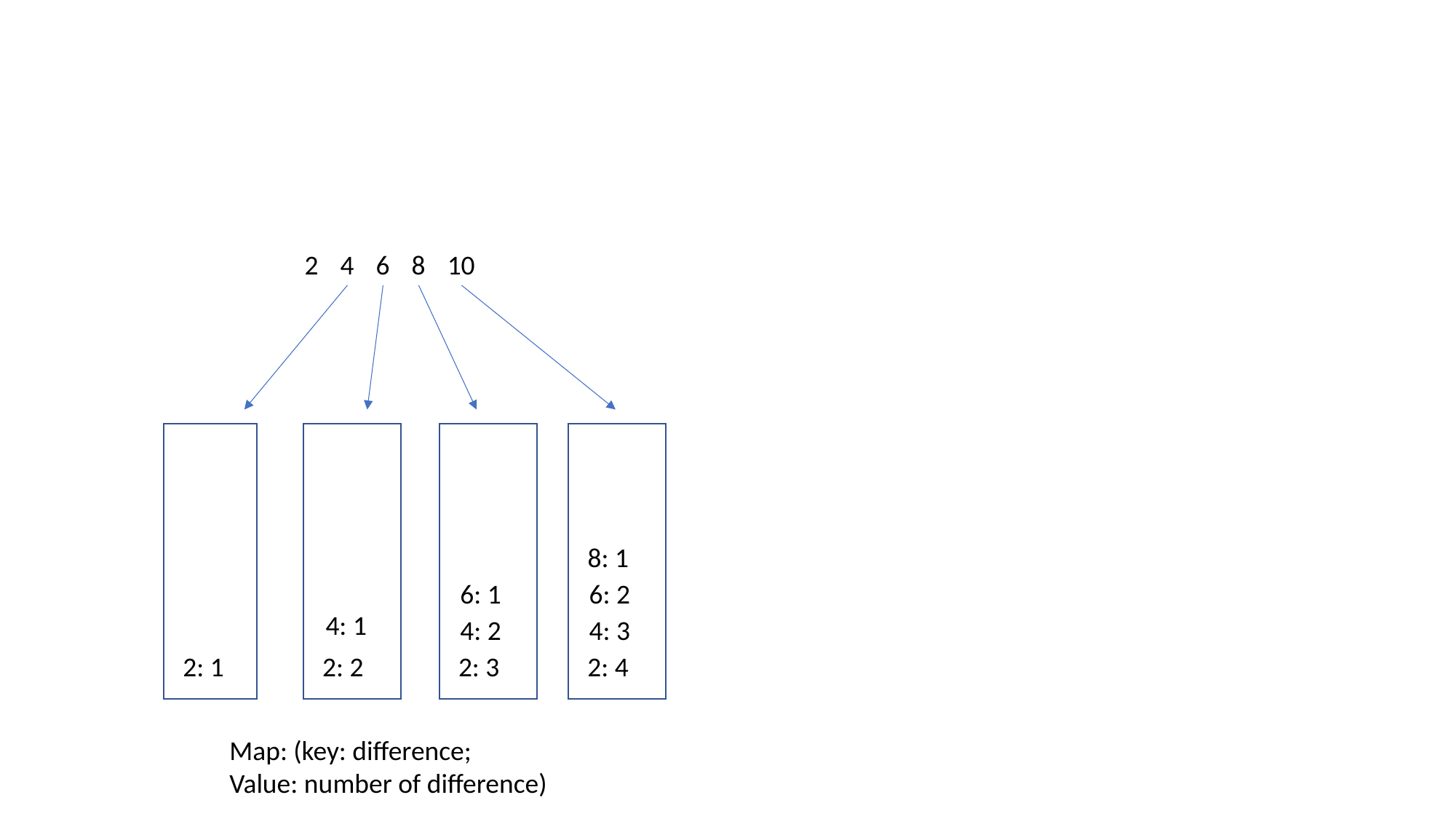

2
4
6
8
10

8: 1
6: 1
6: 2
4: 1
4: 2
4: 3
2: 1
2: 2
2: 3
2: 4
Map: (key: difference;
Value: number of difference)